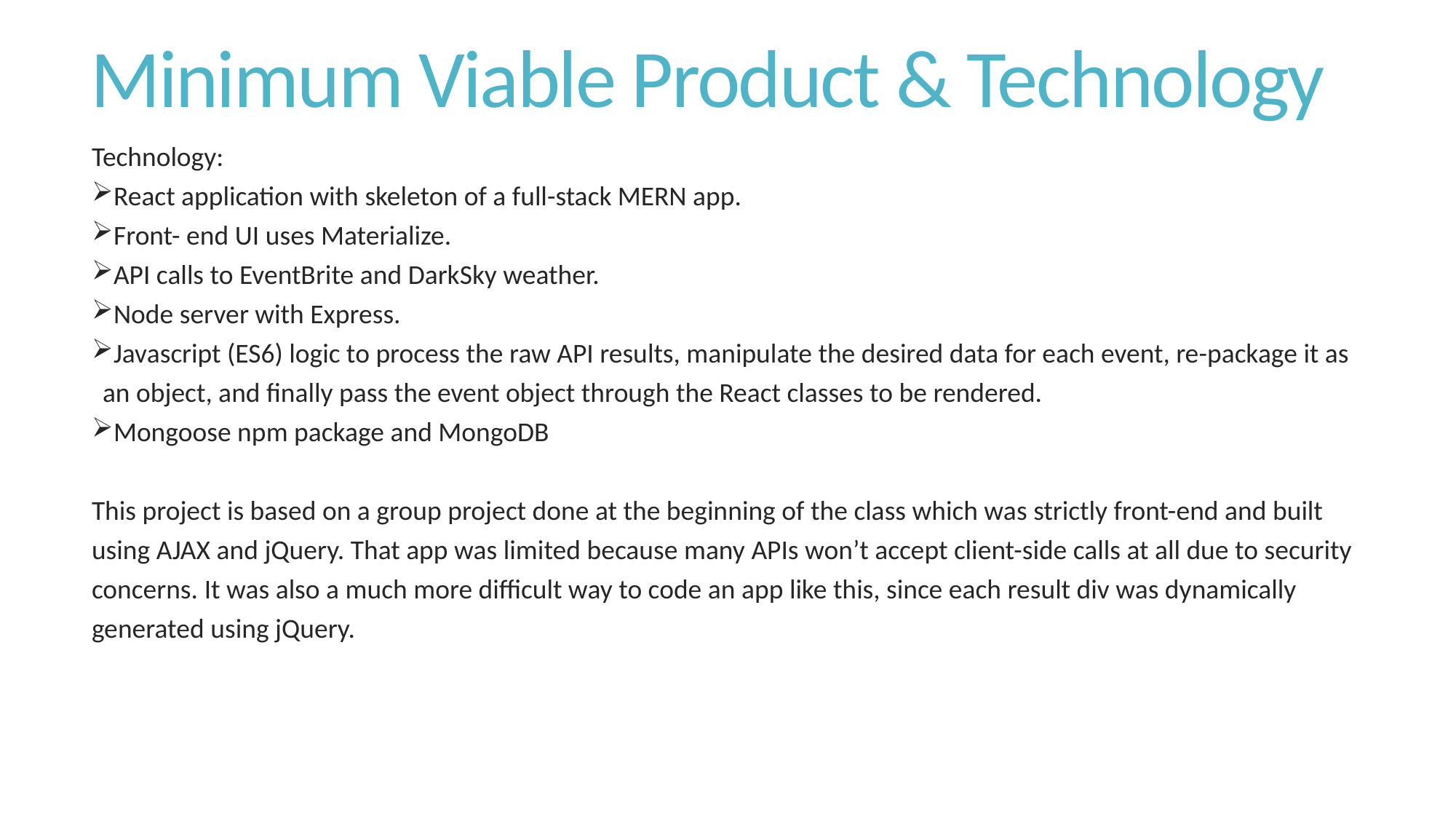

# Minimum Viable Product & Technology
Technology:
React application with skeleton of a full-stack MERN app.
Front- end UI uses Materialize.
API calls to EventBrite and DarkSky weather.
Node server with Express.
Javascript (ES6) logic to process the raw API results, manipulate the desired data for each event, re-package it as an object, and finally pass the event object through the React classes to be rendered.
Mongoose npm package and MongoDB

This project is based on a group project done at the beginning of the class which was strictly front-end and built using AJAX and jQuery. That app was limited because many APIs won’t accept client-side calls at all due to security concerns. It was also a much more difficult way to code an app like this, since each result div was dynamically generated using jQuery.